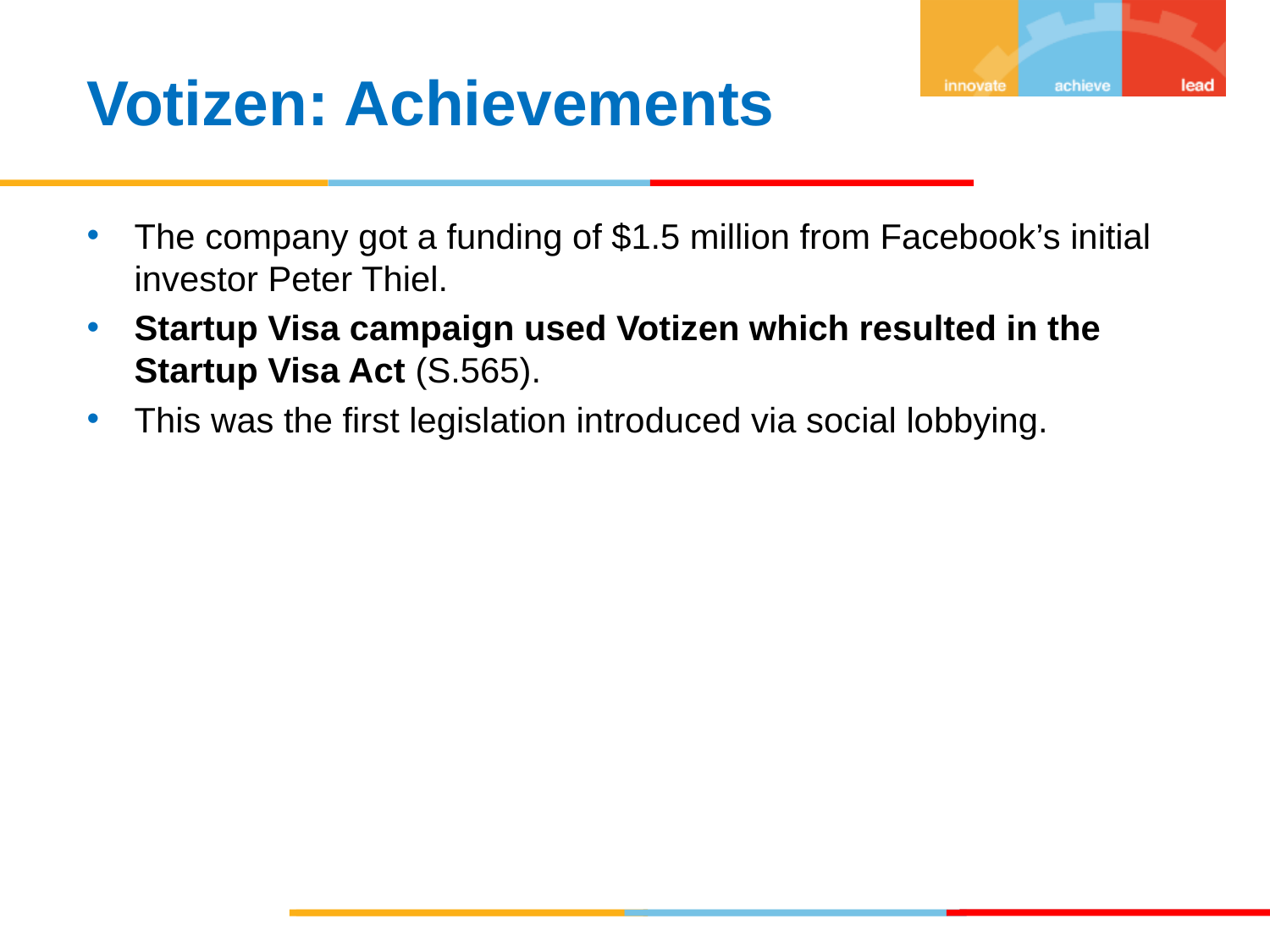

Votizen: Achievements
The company got a funding of $1.5 million from Facebook’s initial investor Peter Thiel.
Startup Visa campaign used Votizen which resulted in the Startup Visa Act (S.565).
This was the first legislation introduced via social lobbying.